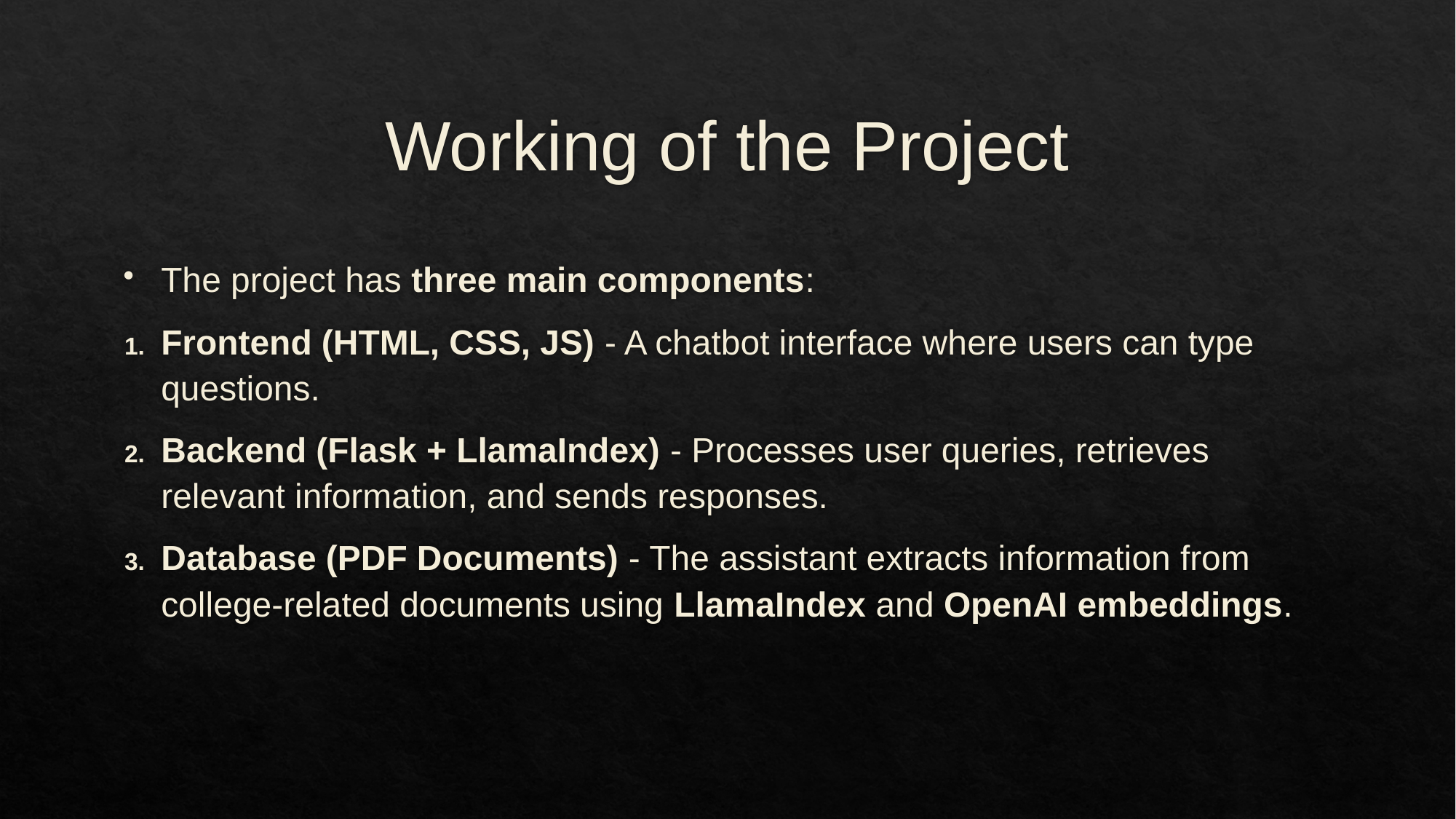

# Working of the Project
The project has three main components:
Frontend (HTML, CSS, JS) - A chatbot interface where users can type questions.
Backend (Flask + LlamaIndex) - Processes user queries, retrieves relevant information, and sends responses.
Database (PDF Documents) - The assistant extracts information from college-related documents using LlamaIndex and OpenAI embeddings.